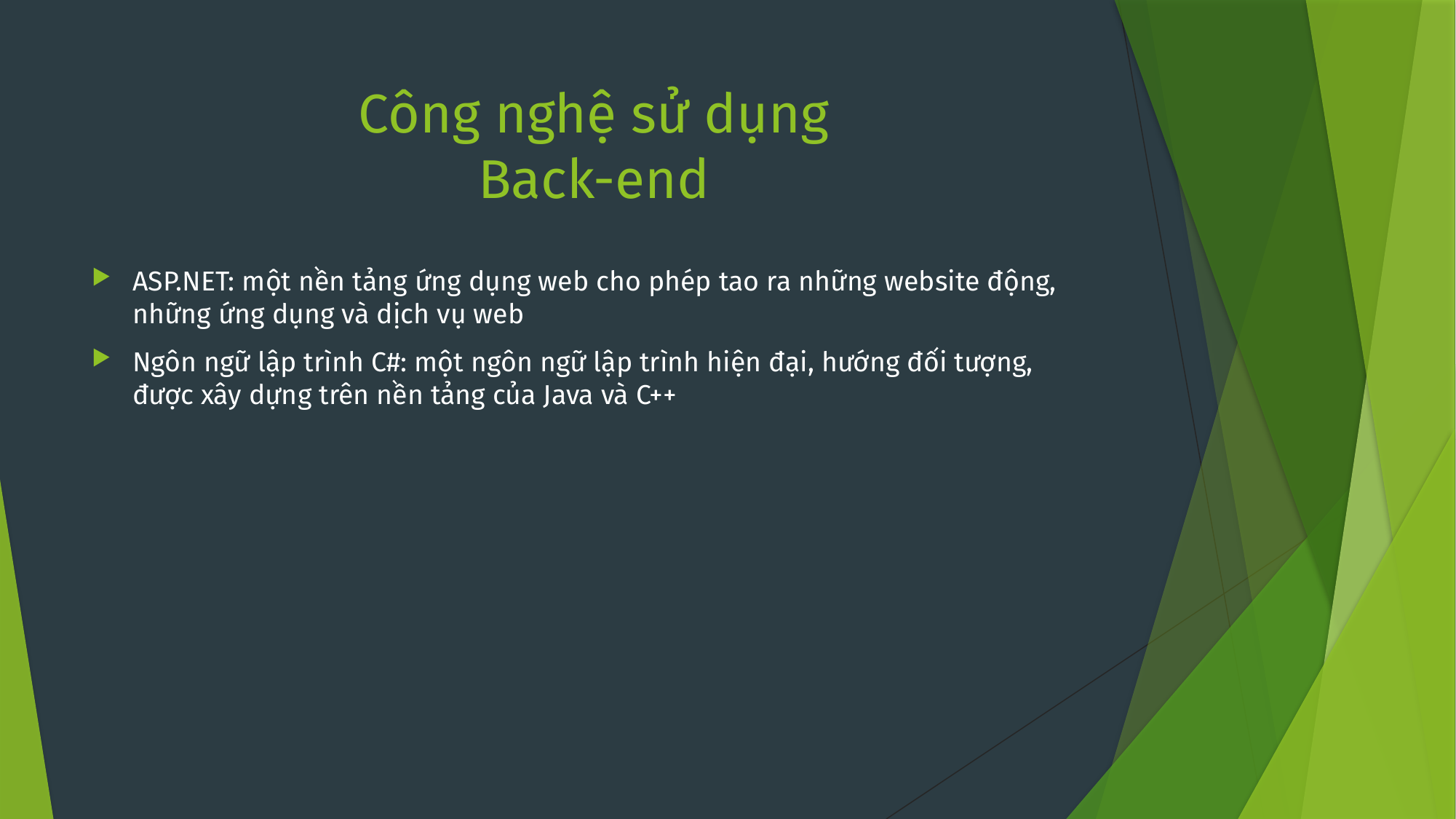

# Công nghệ sử dụng Back-end
ASP.NET: một nền tảng ứng dụng web cho phép tao ra những website động, những ứng dụng và dịch vụ web
Ngôn ngữ lập trình C#: một ngôn ngữ lập trình hiện đại, hướng đối tượng, được xây dựng trên nền tảng của Java và C++